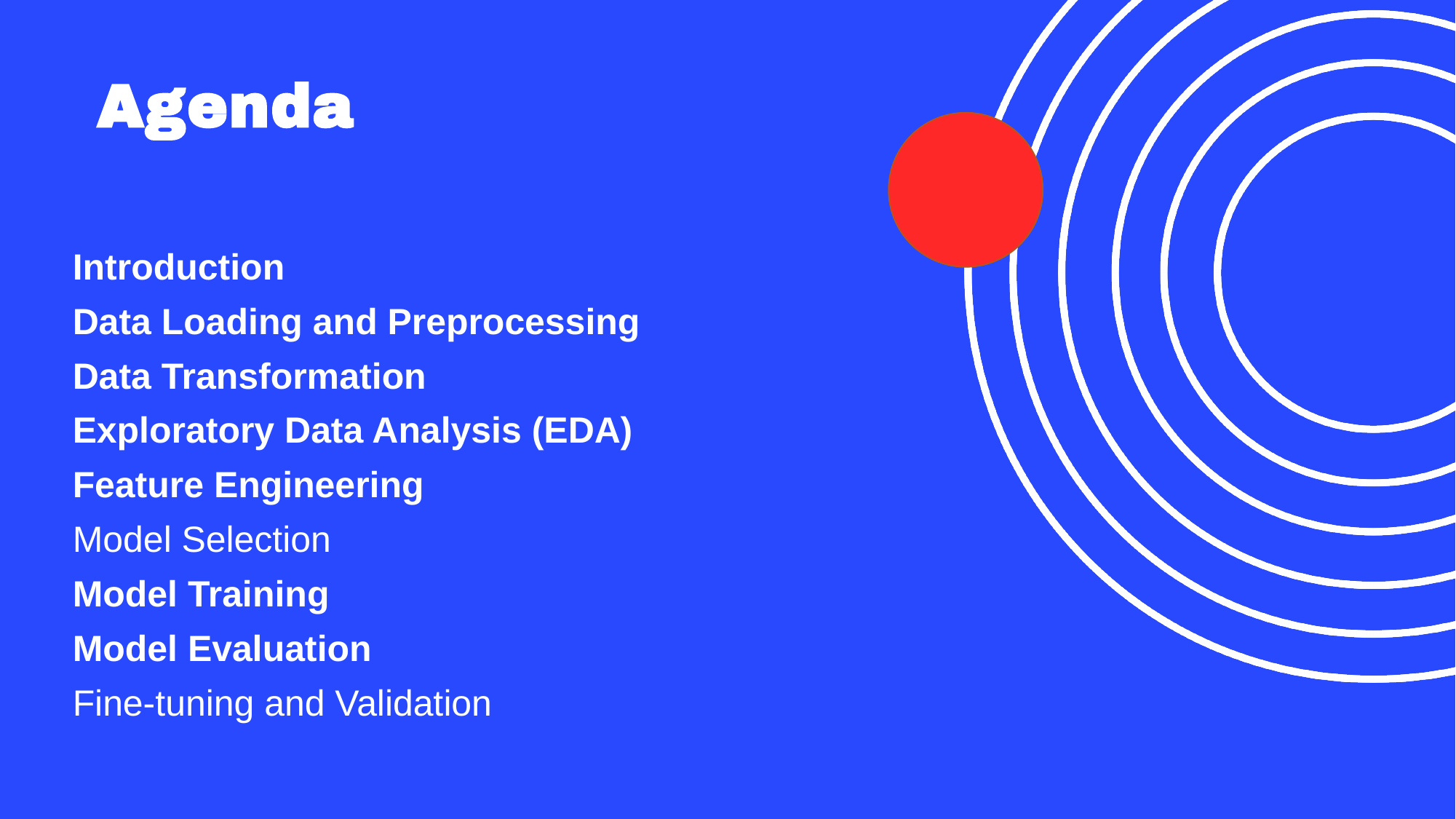

# Agenda
Introduction
Data Loading and Preprocessing
Data Transformation
Exploratory Data Analysis (EDA)
Feature Engineering
Model Selection
Model Training
Model Evaluation
Fine-tuning and Validation